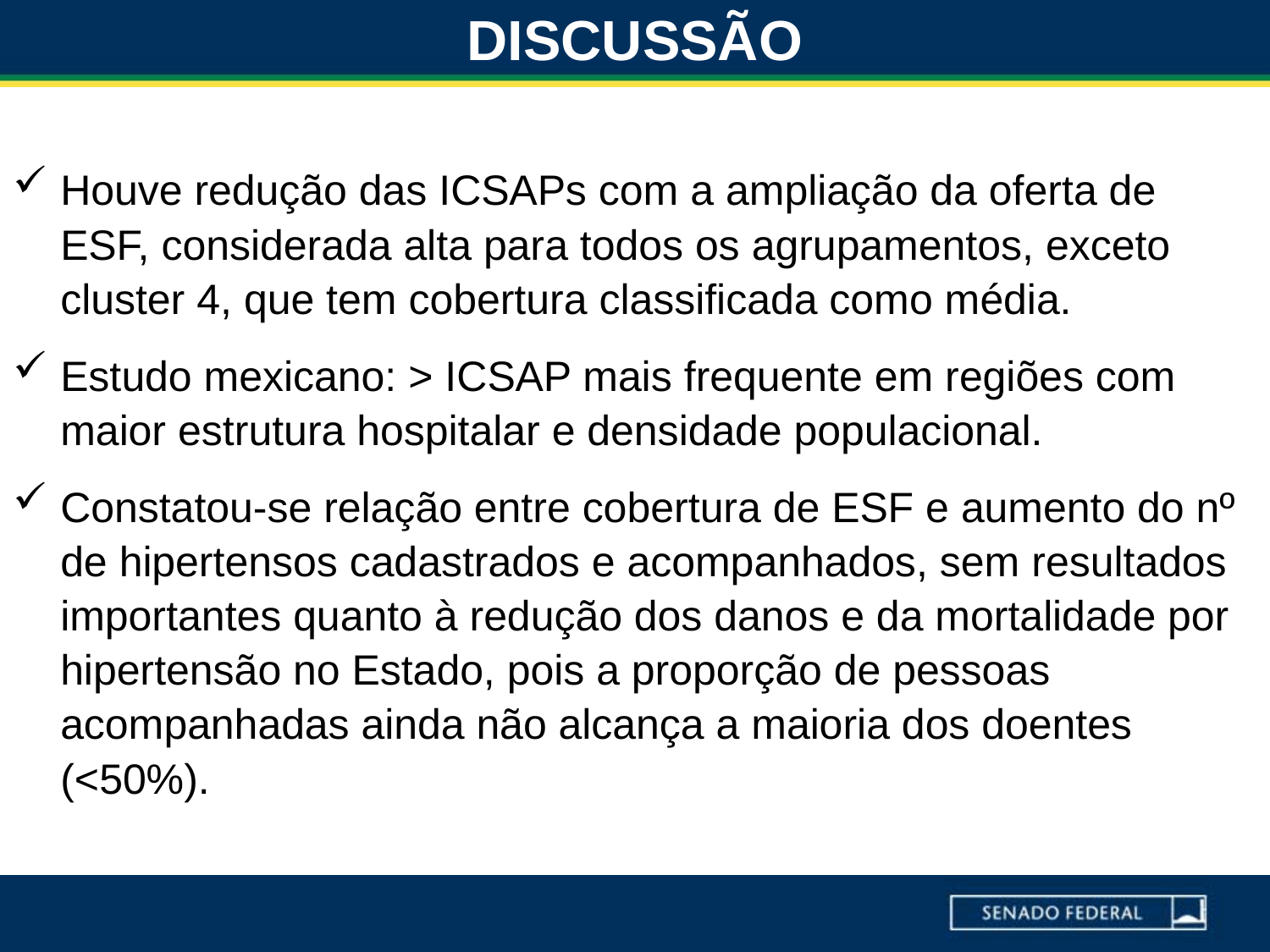

# DISCUSSÃO
Houve redução das ICSAPs com a ampliação da oferta de ESF, considerada alta para todos os agrupamentos, exceto cluster 4, que tem cobertura classificada como média.
Estudo mexicano: > ICSAP mais frequente em regiões com maior estrutura hospitalar e densidade populacional.
Constatou-se relação entre cobertura de ESF e aumento do nº de hipertensos cadastrados e acompanhados, sem resultados importantes quanto à redução dos danos e da mortalidade por hipertensão no Estado, pois a proporção de pessoas acompanhadas ainda não alcança a maioria dos doentes (<50%).